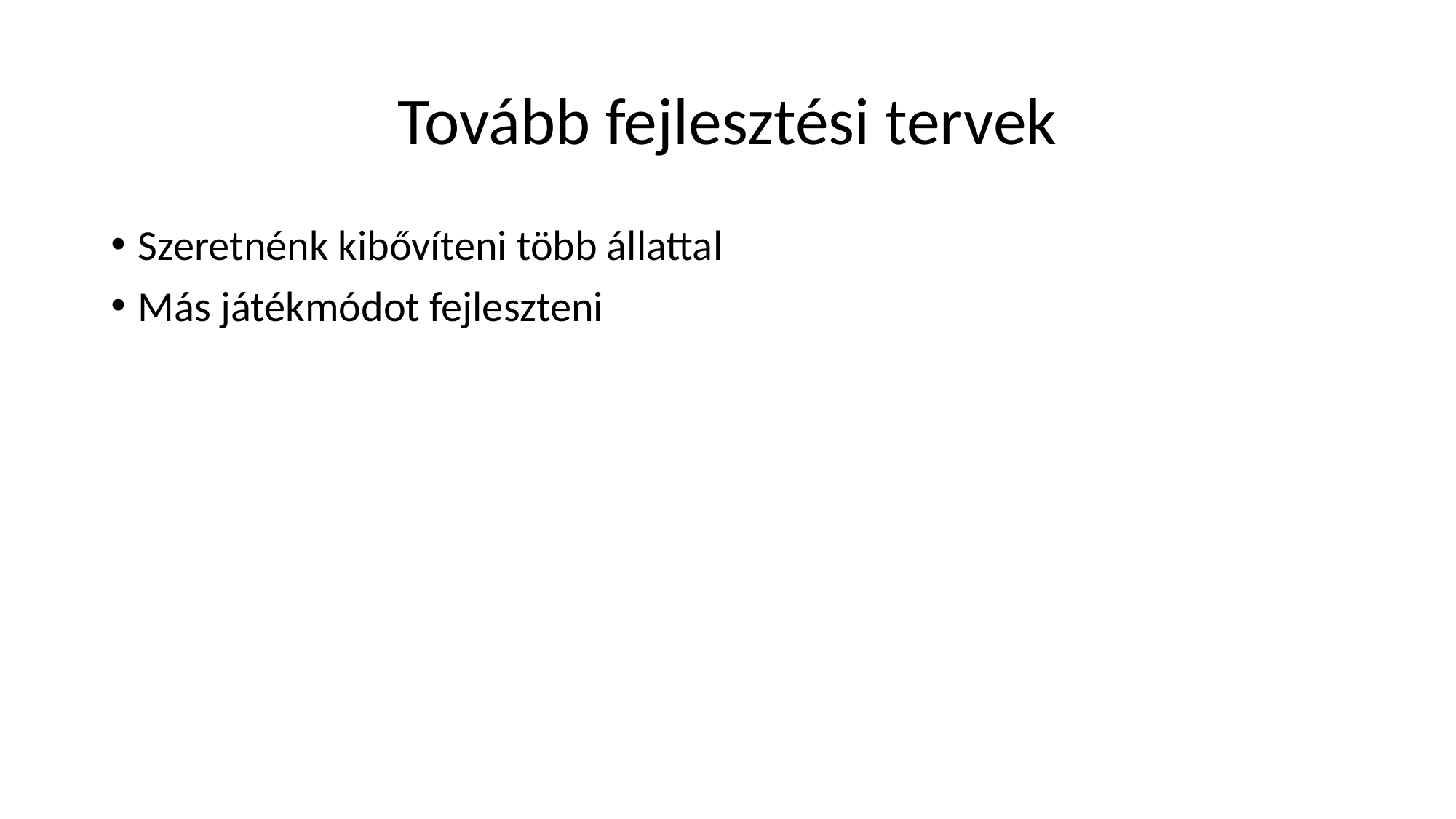

# Tovább fejlesztési tervek
Szeretnénk kibővíteni több állattal
Más játékmódot fejleszteni